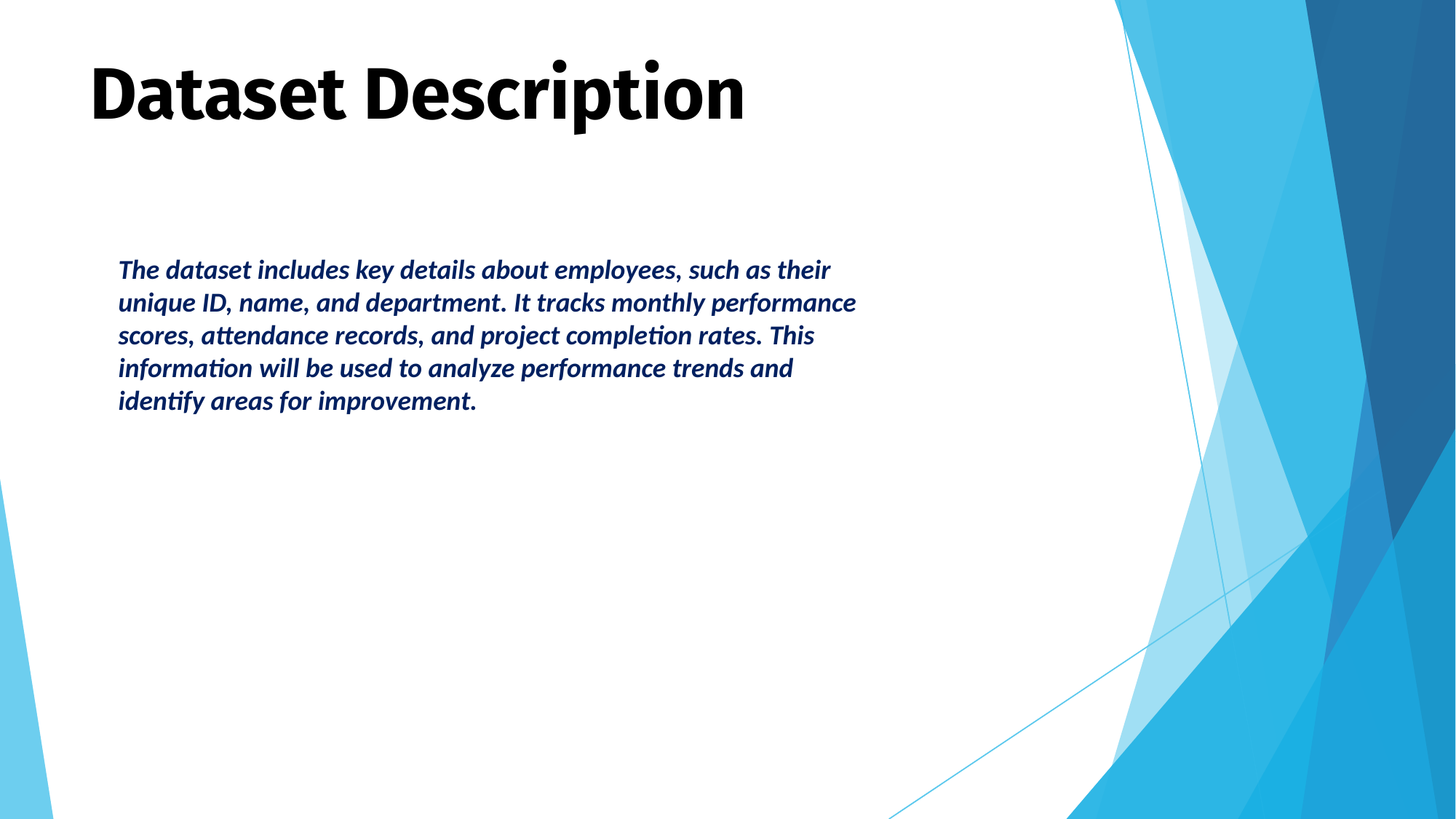

# Dataset Description
The dataset includes key details about employees, such as their unique ID, name, and department. It tracks monthly performance scores, attendance records, and project completion rates. This information will be used to analyze performance trends and identify areas for improvement.